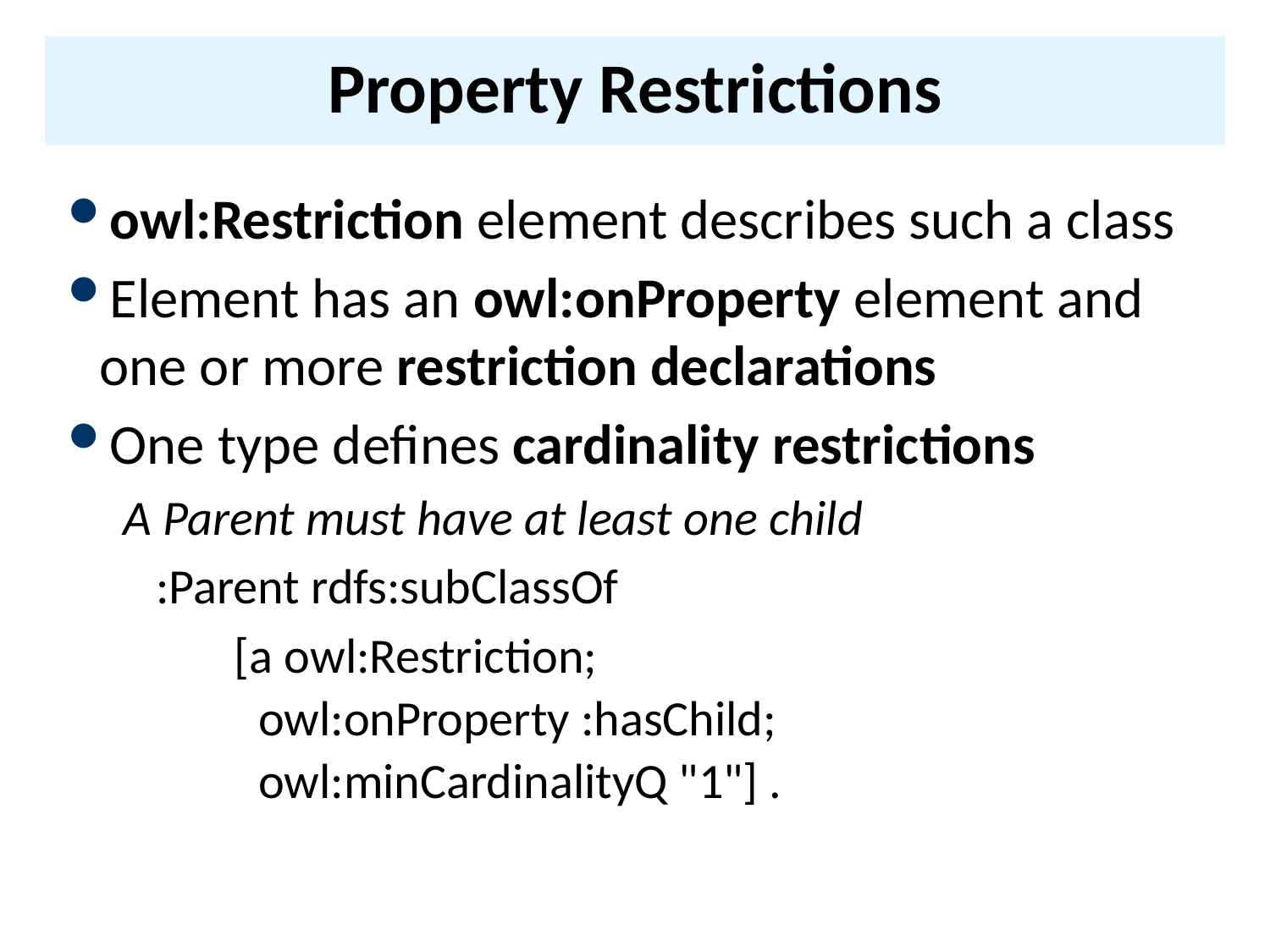

# Property Restrictions
owl:Restriction element describes such a class
Element has an owl:onProperty element and one or more restriction declarations
One type defines cardinality restrictions
A Parent must have at least one child
:Parent rdfs:subClassOf
       [a owl:Restriction;
                 owl:onProperty :hasChild;
                 owl:minCardinalityQ "1"] .